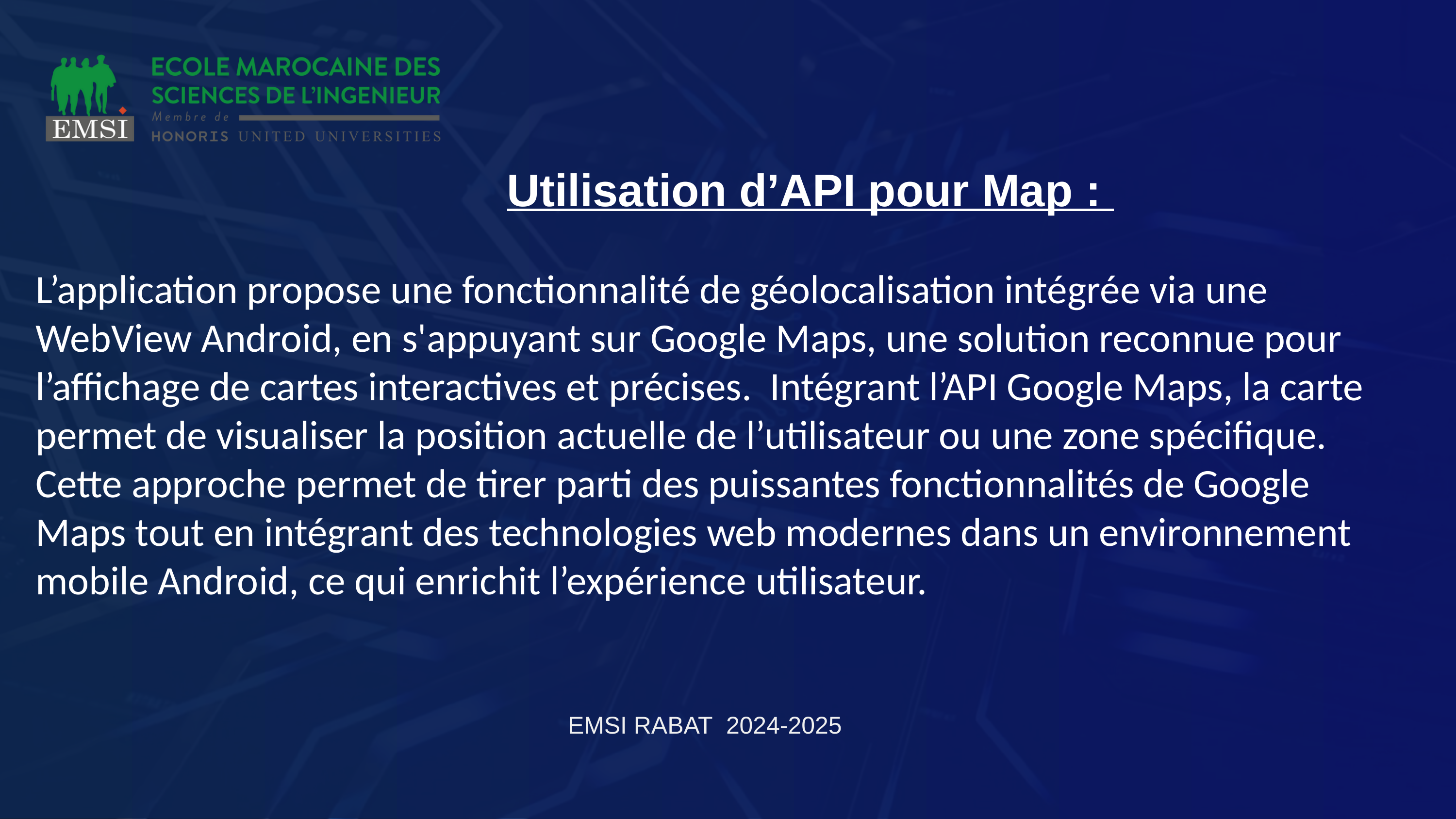

Utilisation d’API pour Map :
L’application propose une fonctionnalité de géolocalisation intégrée via une WebView Android, en s'appuyant sur Google Maps, une solution reconnue pour l’affichage de cartes interactives et précises.  Intégrant l’API Google Maps, la carte permet de visualiser la position actuelle de l’utilisateur ou une zone spécifique. Cette approche permet de tirer parti des puissantes fonctionnalités de Google Maps tout en intégrant des technologies web modernes dans un environnement mobile Android, ce qui enrichit l’expérience utilisateur.
EMSI RABAT  2024-2025